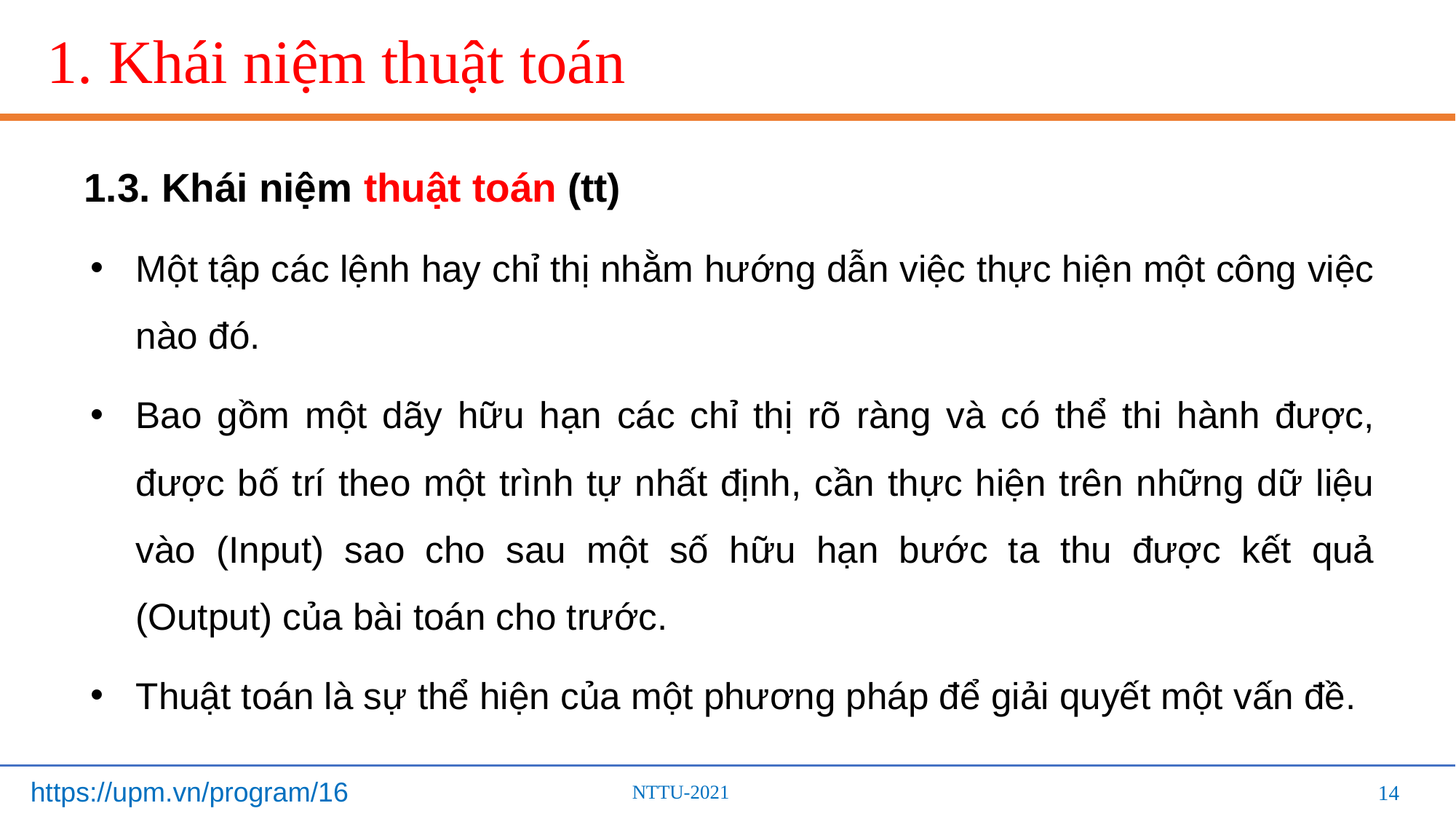

# 1. Khái niệm thuật toán
1.3. Khái niệm thuật toán (tt)
Một tập các lệnh hay chỉ thị nhằm hướng dẫn việc thực hiện một công việc nào đó.
Bao gồm một dãy hữu hạn các chỉ thị rõ ràng và có thể thi hành được, được bố trí theo một trình tự nhất định, cần thực hiện trên những dữ liệu vào (Input) sao cho sau một số hữu hạn bước ta thu được kết quả (Output) của bài toán cho trước.
Thuật toán là sự thể hiện của một phương pháp để giải quyết một vấn đề.
14
14